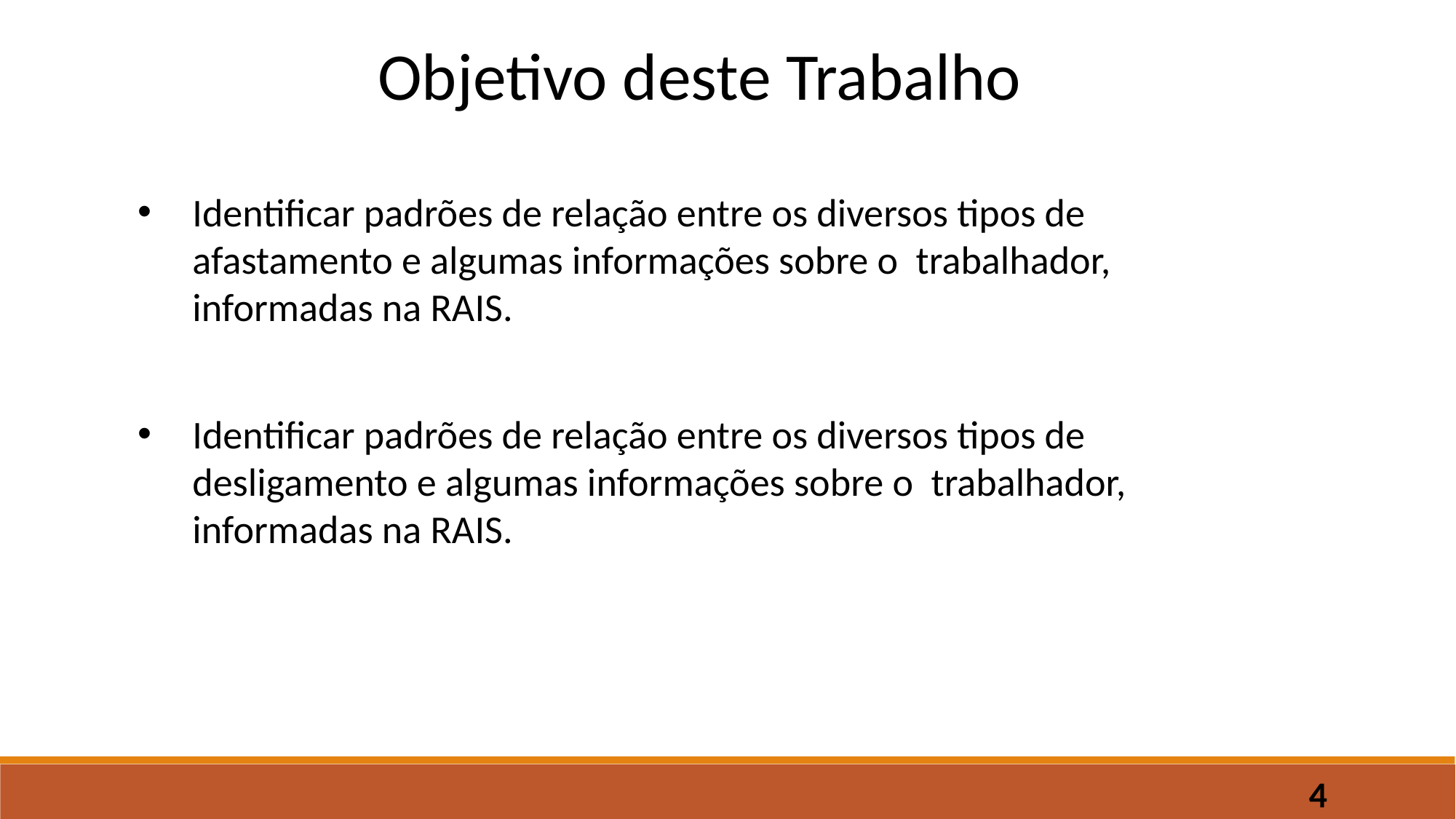

Objetivo deste Trabalho
Identificar padrões de relação entre os diversos tipos de afastamento e algumas informações sobre o  trabalhador, informadas na RAIS.

Identificar padrões de relação entre os diversos tipos de desligamento e algumas informações sobre o  trabalhador, informadas na RAIS.

4